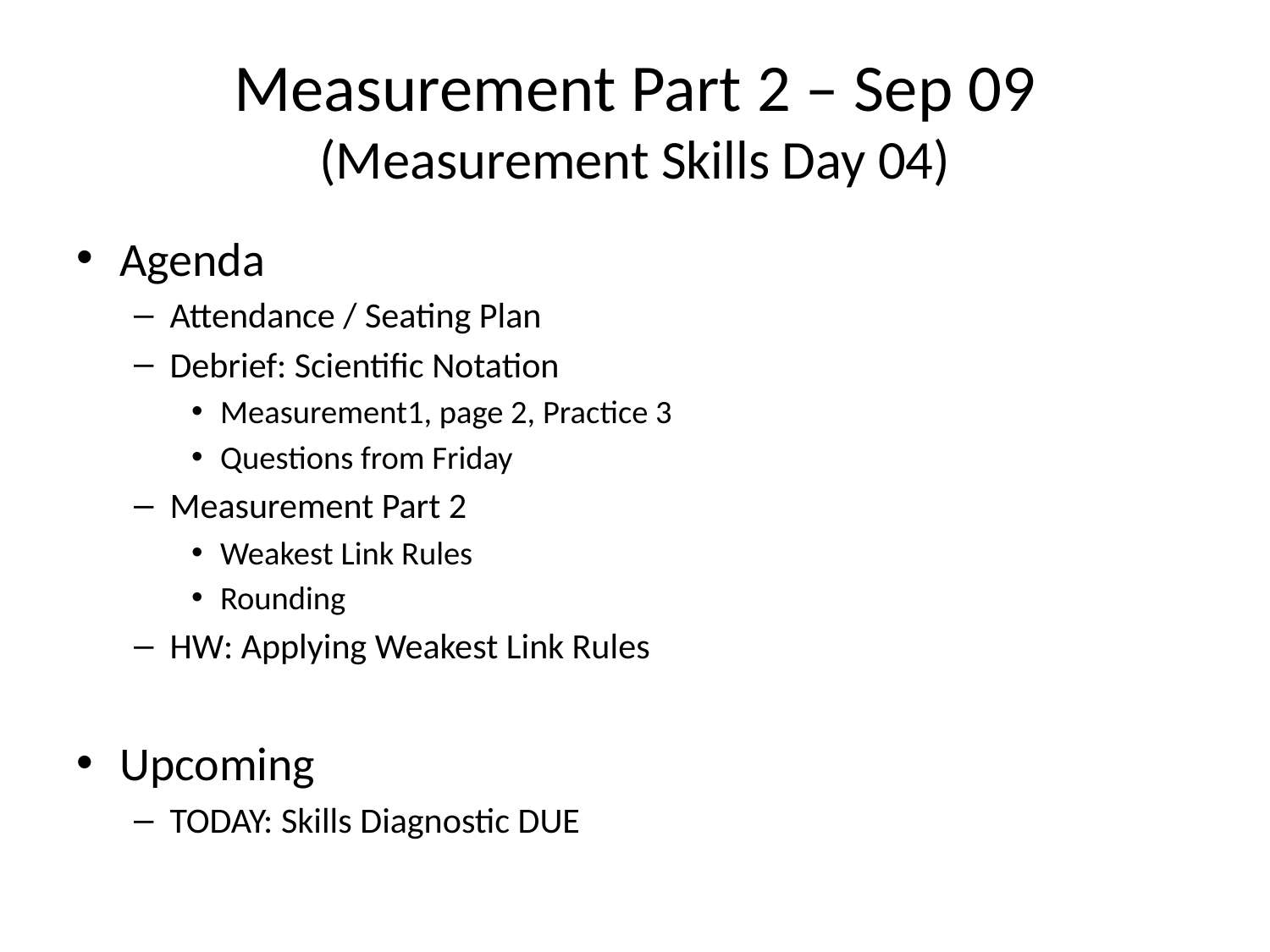

# Measurement Part 2 – Sep 09 (Measurement Skills Day 04)
Agenda
Attendance / Seating Plan
Debrief: Scientific Notation
Measurement1, page 2, Practice 3
Questions from Friday
Measurement Part 2
Weakest Link Rules
Rounding
HW: Applying Weakest Link Rules

Upcoming
TODAY: Skills Diagnostic DUE